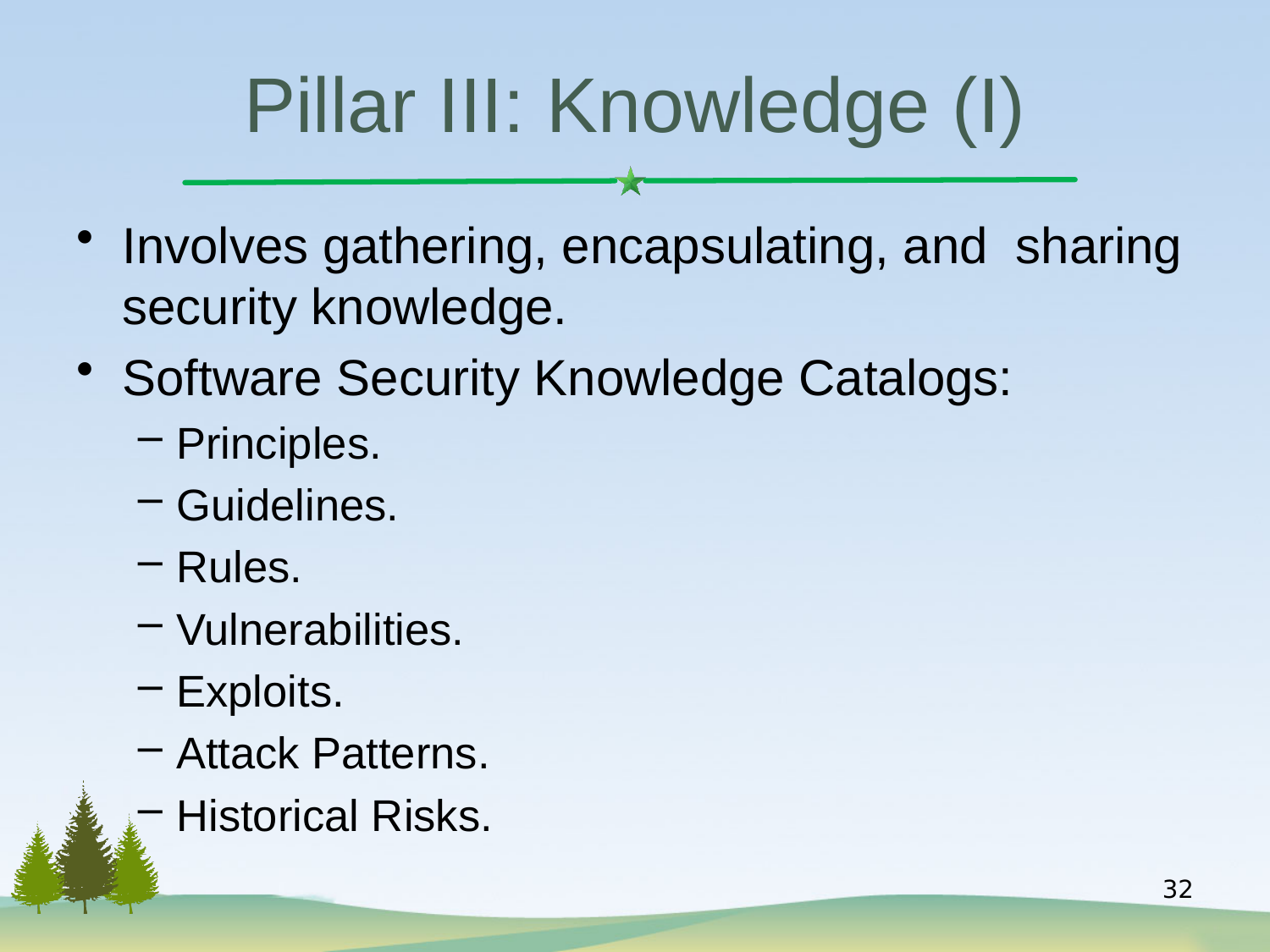

# Pillar III: Knowledge (I)
Involves gathering, encapsulating, and  sharing security knowledge.
Software Security Knowledge Catalogs:
Principles.
Guidelines.
Rules.
Vulnerabilities.
Exploits.
Attack Patterns.
Historical Risks.
32